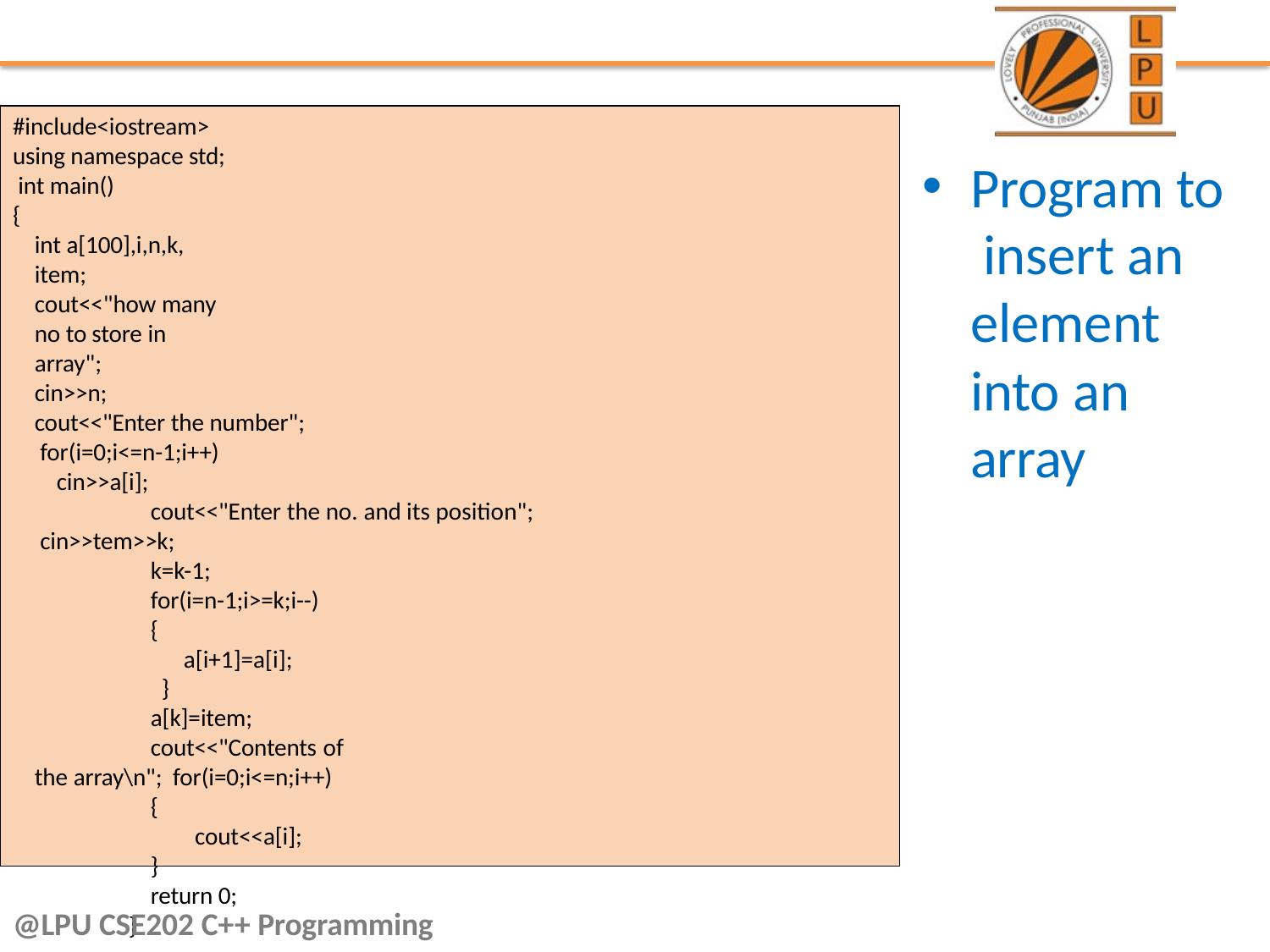

#include<iostream>  using namespace std;  int main()
{
int a[100],i,n,k, item;
cout<<"how many no to store in array";
cin>>n;
cout<<"Enter the number";  for(i=0;i<=n-1;i++)
cin>>a[i];
cout<<"Enter the no. and its position";  cin>>tem>>k;
k=k-1;
for(i=n-1;i>=k;i--)
{
a[i+1]=a[i];
}
a[k]=item;
cout<<"Contents of the array\n";  for(i=0;i<=n;i++)
{
cout<<a[i];
}
return 0;
}
Program to  insert an  element  into an  array
@LPU CSE202 C++ Programming